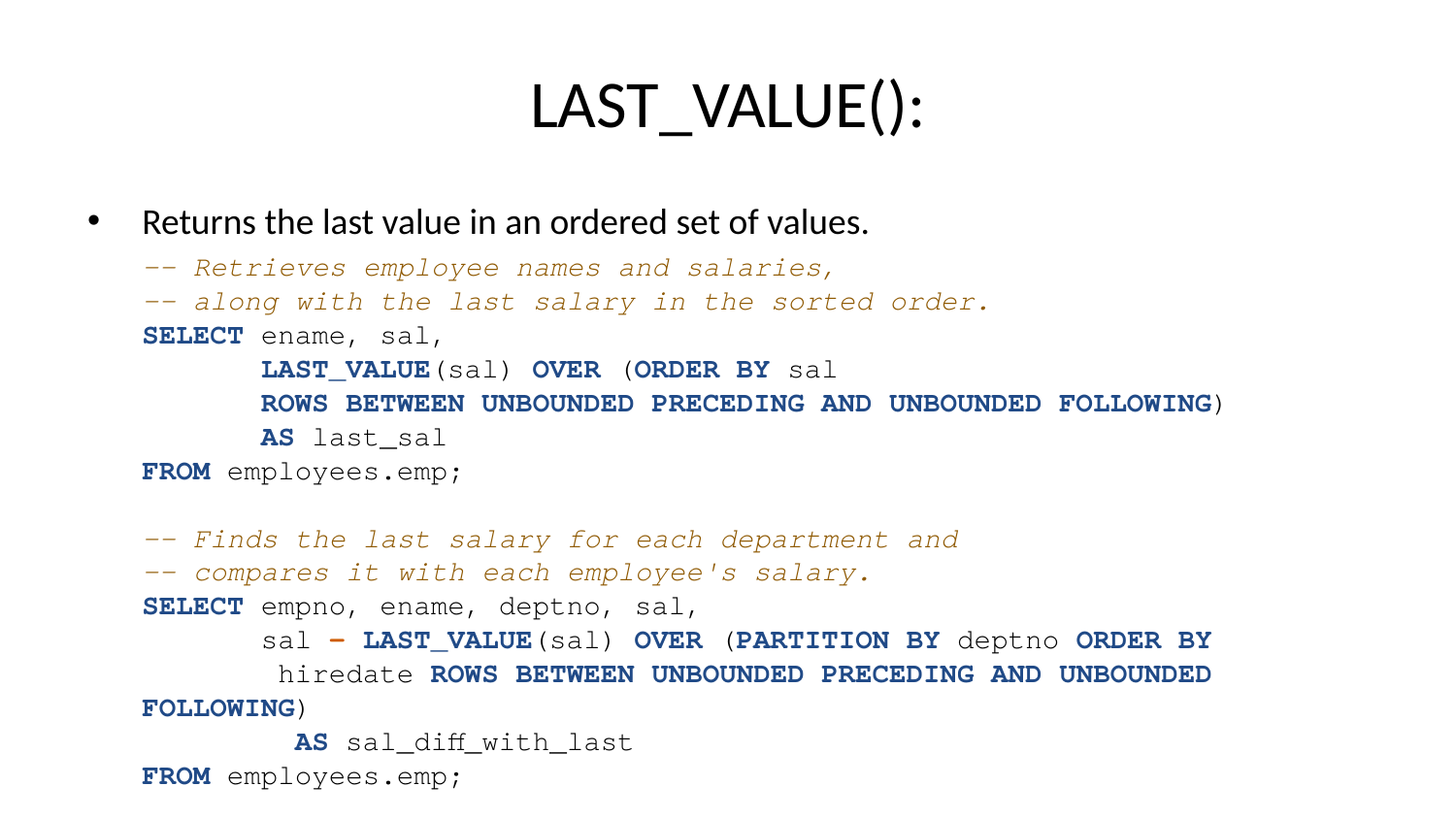

# LAST_VALUE():
Returns the last value in an ordered set of values.
-- Retrieves employee names and salaries,
-- along with the last salary in the sorted order.
SELECT ename, sal,
       LAST_VALUE(sal) OVER (ORDER BY sal
       ROWS BETWEEN UNBOUNDED PRECEDING AND UNBOUNDED FOLLOWING)
       AS last_sal
FROM employees.emp;
-- Finds the last salary for each department and
-- compares it with each employee's salary.
SELECT empno, ename, deptno, sal,
       sal - LAST_VALUE(sal) OVER (PARTITION BY deptno ORDER BY
        hiredate ROWS BETWEEN UNBOUNDED PRECEDING AND UNBOUNDED FOLLOWING)
         AS sal_diff_with_last
FROM employees.emp;